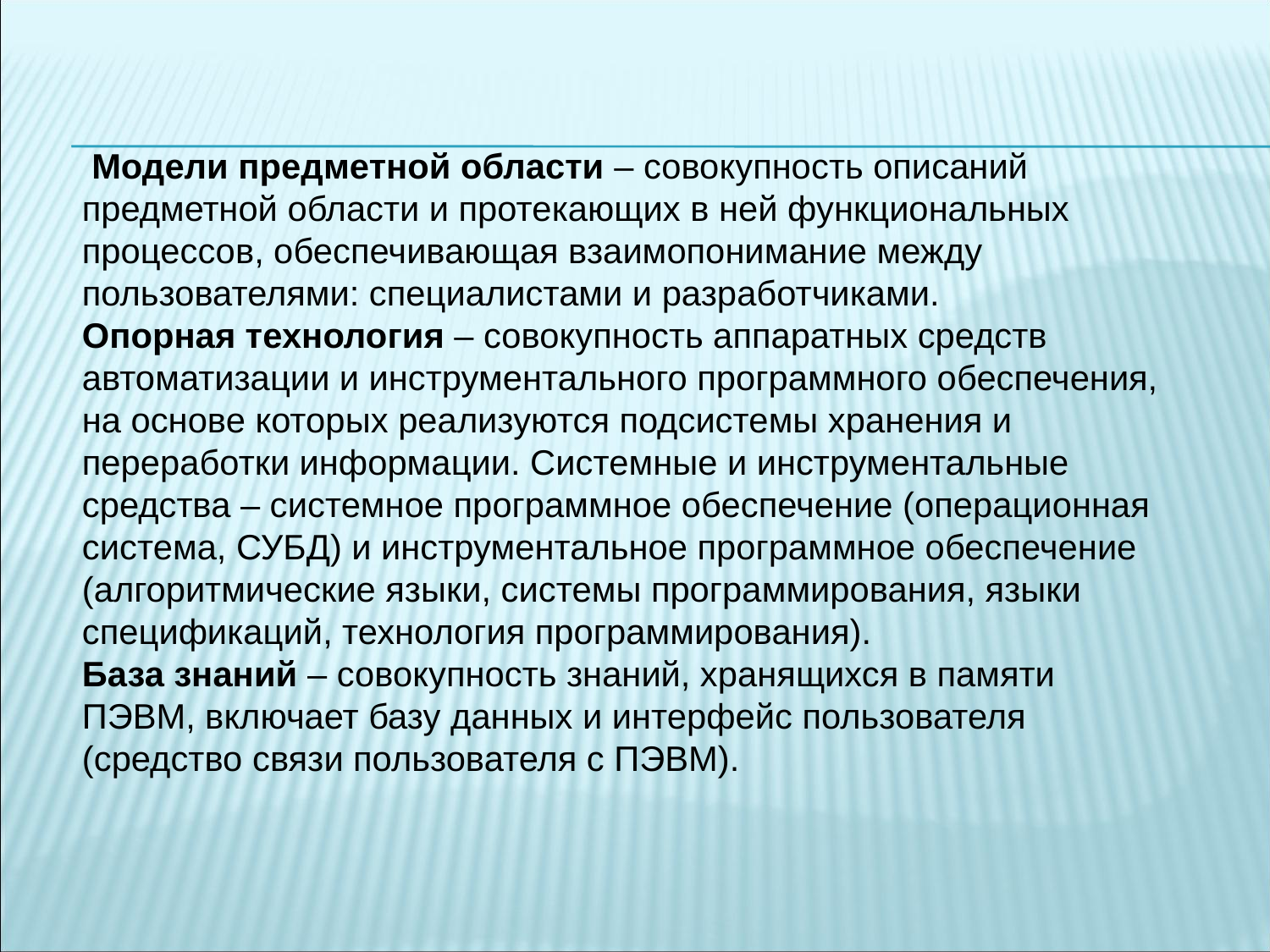

Модели предметной области – совокупность описаний предметной области и протекающих в ней функциональных процессов, обеспечивающая взаимопонимание между пользователями: специалистами и разработчиками.
Опорная технология – совокупность аппаратных средств автоматизации и инструментального программного обеспечения, на основе которых реализуются подсистемы хранения и переработки информации. Системные и инструментальные средства – системное программное обеспечение (операционная система, СУБД) и инструментальное программное обеспечение (алгоритмические языки, системы программирования, языки спецификаций, технология программирования).
База знаний – совокупность знаний, хранящихся в памяти ПЭВМ, включает базу данных и интерфейс пользователя (средство связи пользователя с ПЭВМ).